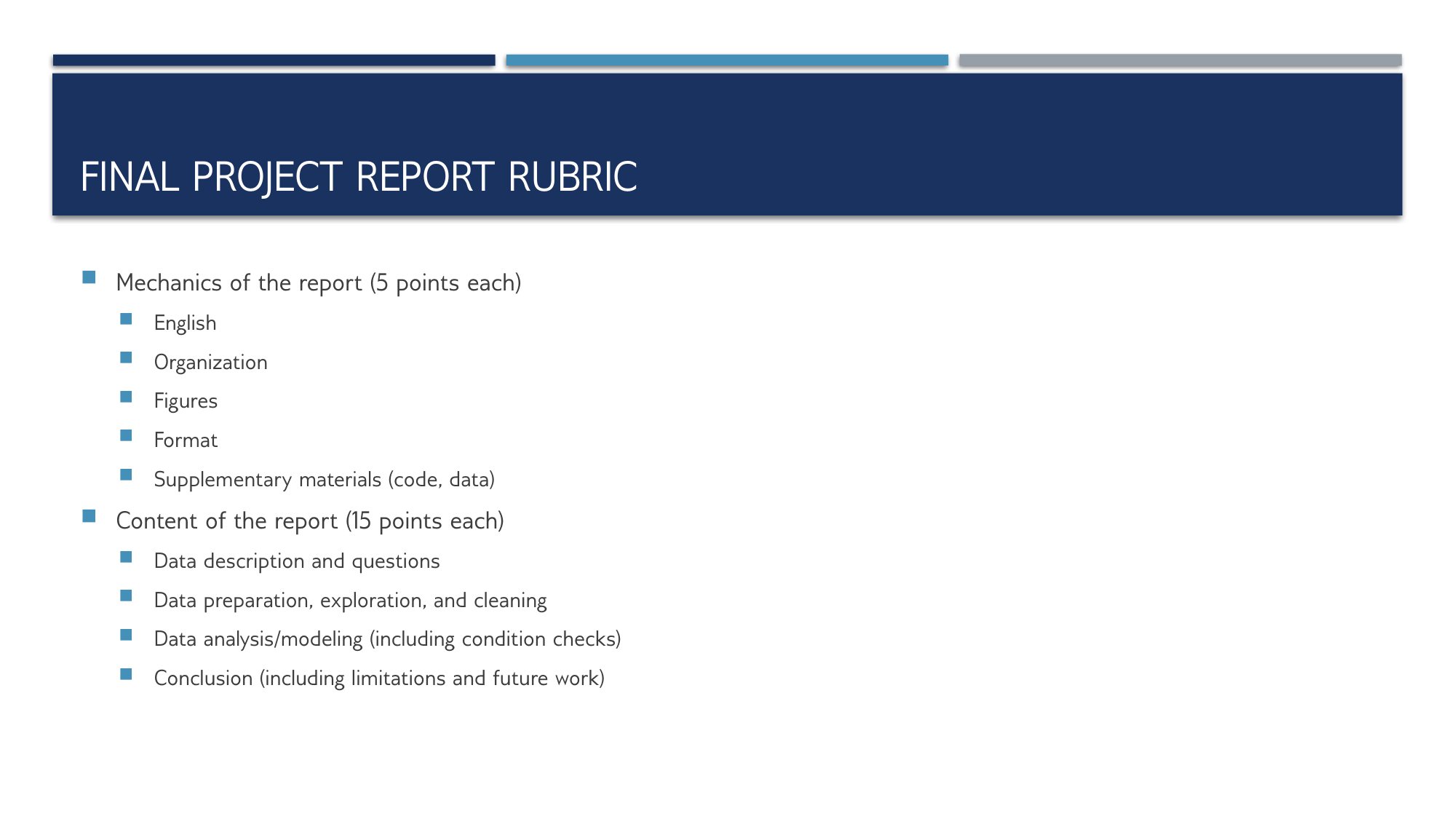

# final project Report Rubric
Mechanics of the report (5 points each)
English
Organization
Figures
Format
Supplementary materials (code, data)
Content of the report (15 points each)
Data description and questions
Data preparation, exploration, and cleaning
Data analysis/modeling (including condition checks)
Conclusion (including limitations and future work)